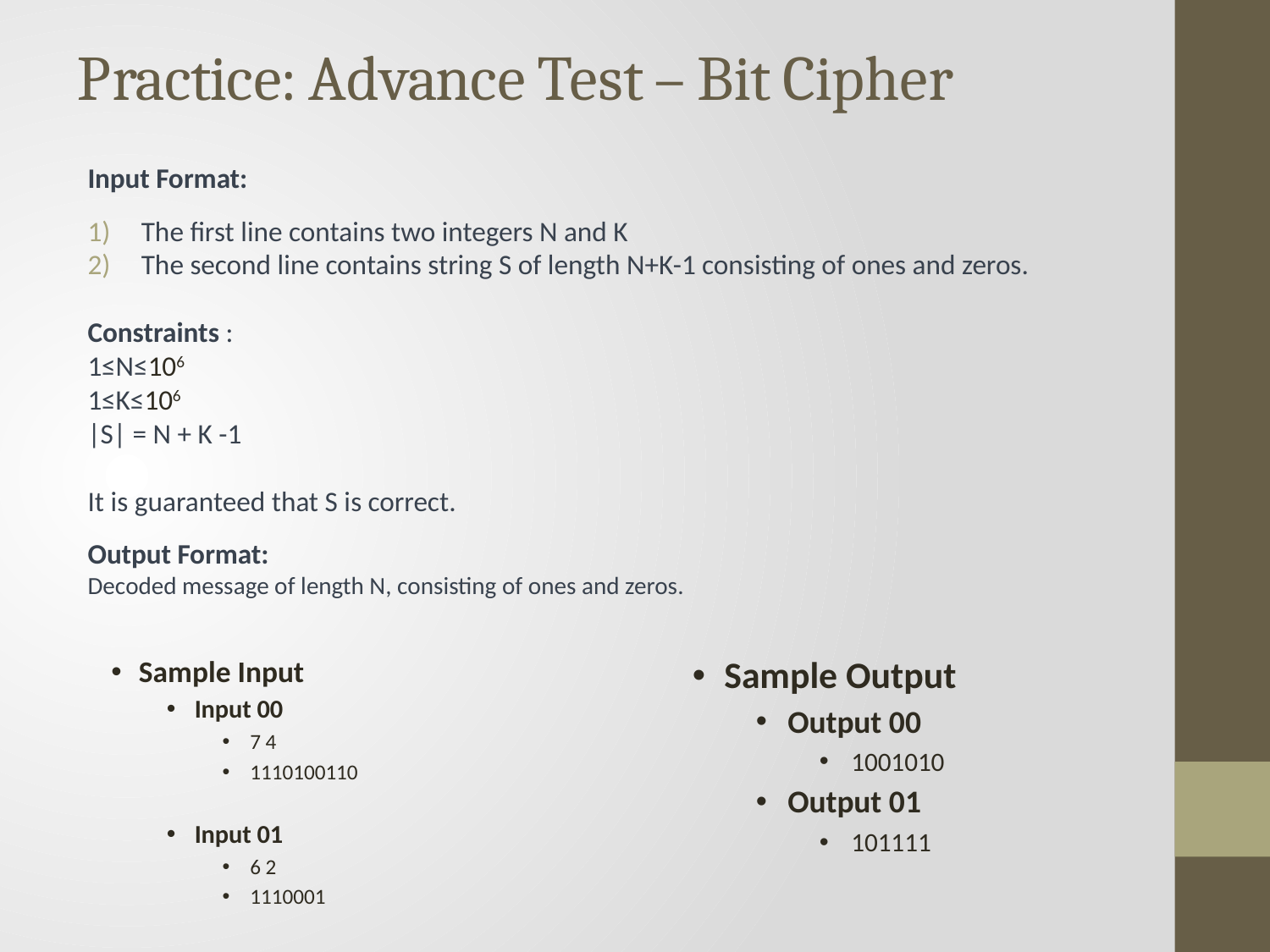

# Practice: Advance Test – Bit Cipher

Input Format:

The first line contains two integers N and K
The second line contains string S of length N+K-1 consisting of ones and zeros.

Constraints :
1≤N≤106
1≤K≤106  
|S| = N + K -1

It is guaranteed that S is correct.

Output Format:
Decoded message of length N, consisting of ones and zeros.
Sample Input
Input 00
7 4
1110100110

Input 01
6 2
1110001

Sample Output
Output 00
1001010
Output 01
101111